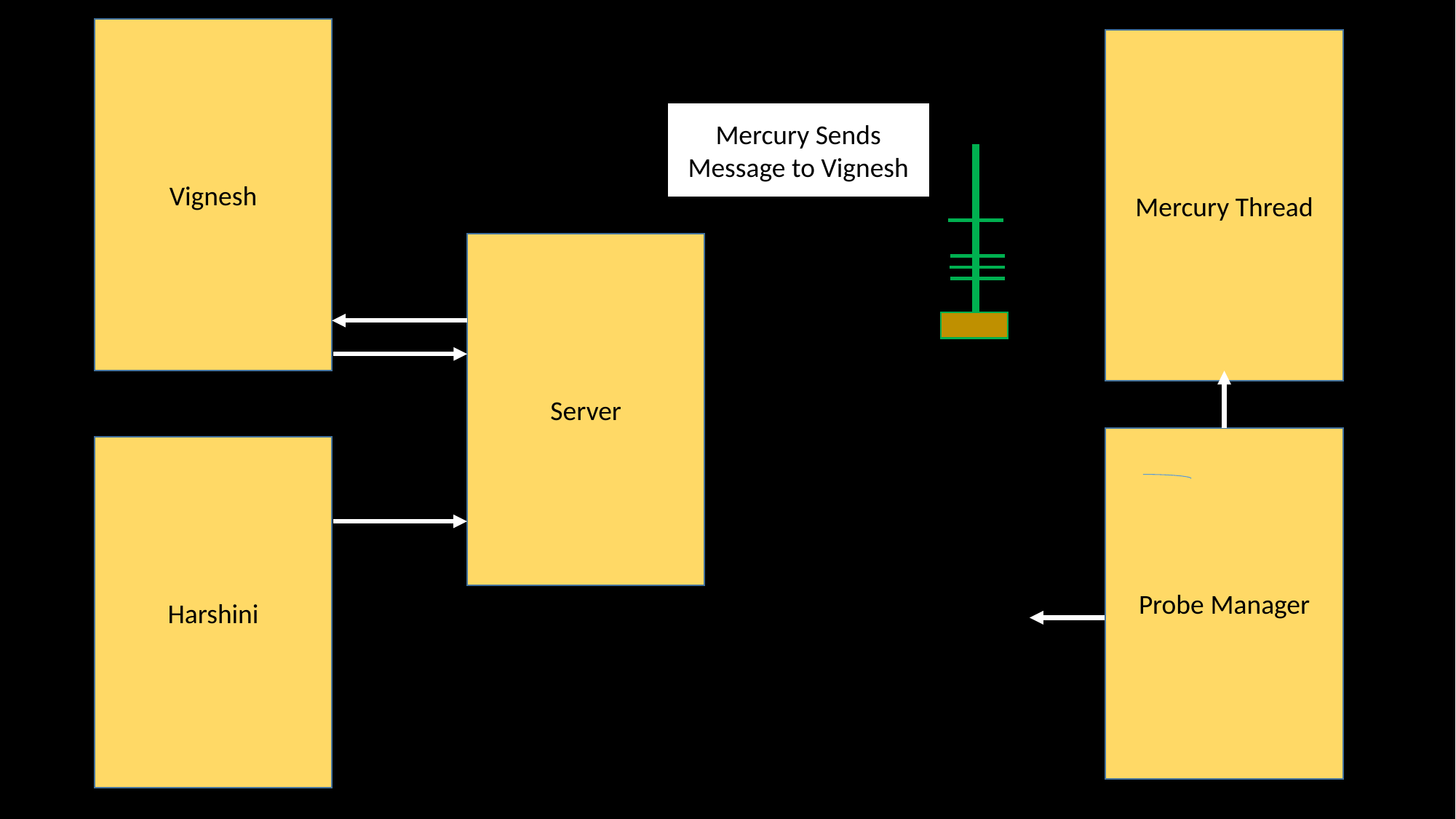

Vignesh
Mercury Thread
Mercury Sends Message to Vignesh

Server
Probe Manager
Harshini